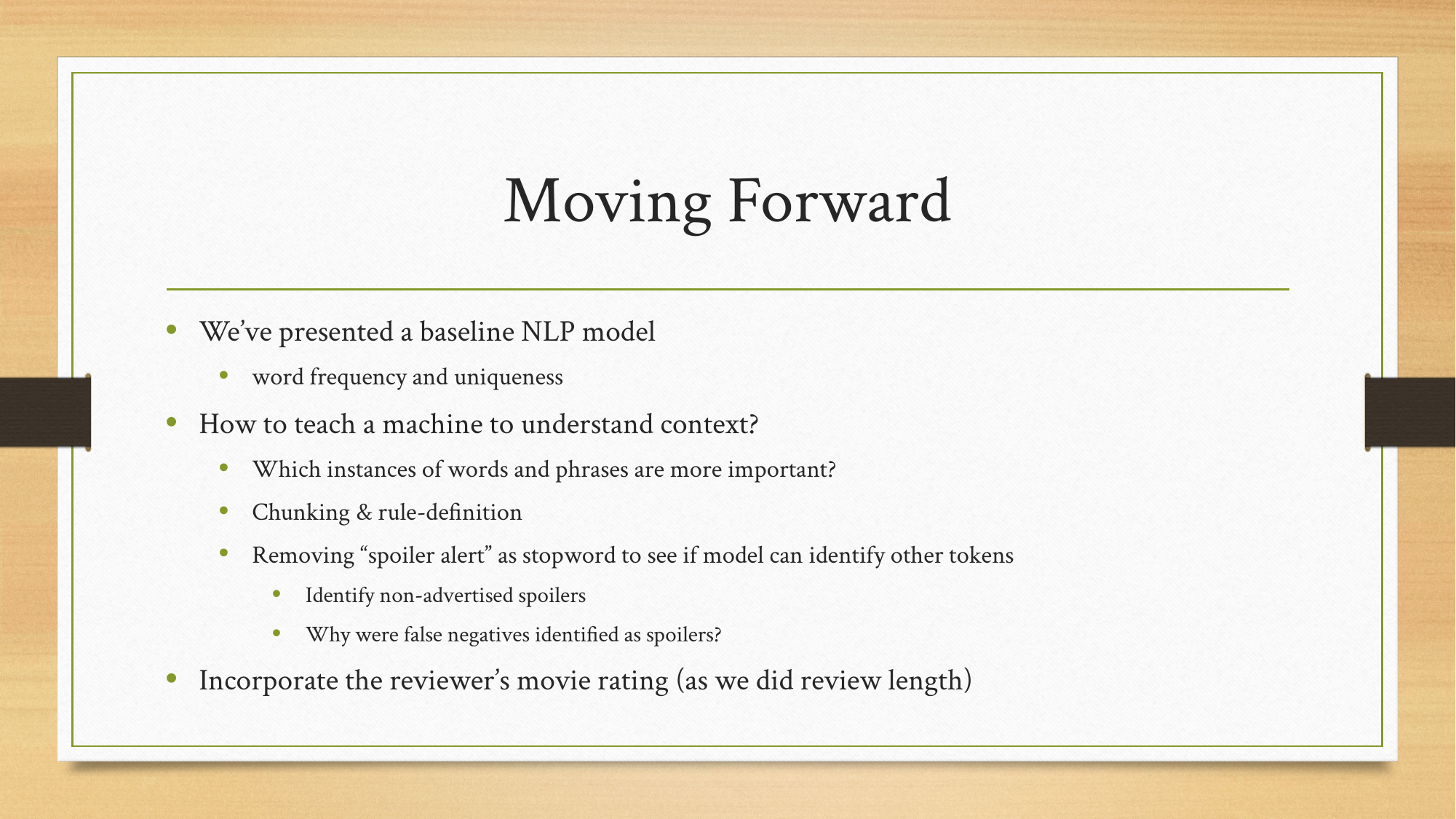

# Moving Forward
We’ve presented a baseline NLP model
word frequency and uniqueness
How to teach a machine to understand context?
Which instances of words and phrases are more important?
Chunking & rule-definition
Removing “spoiler alert” as stopword to see if model can identify other tokens
Identify non-advertised spoilers
Why were false negatives identified as spoilers?
Incorporate the reviewer’s movie rating (as we did review length)